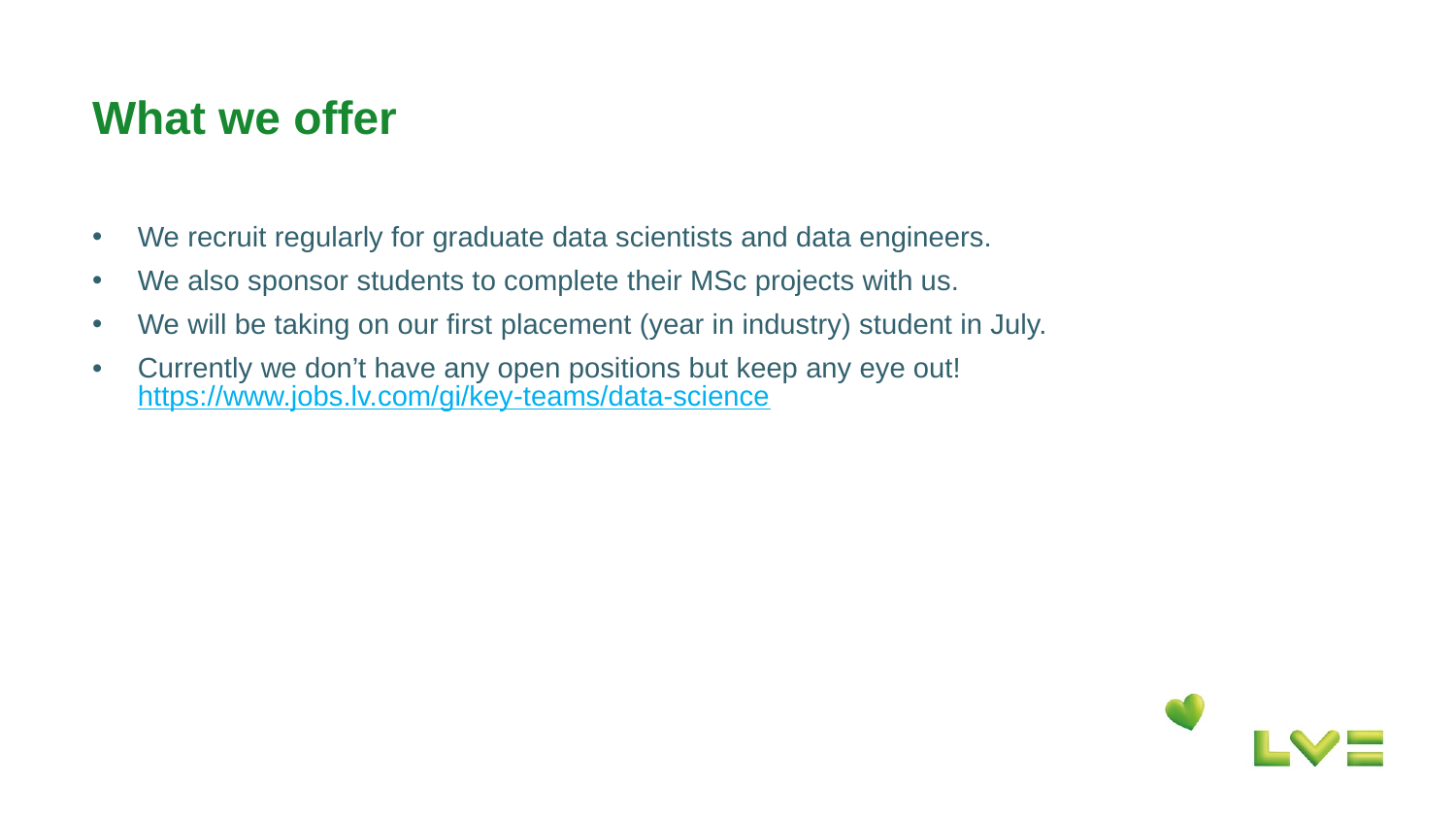

What we offer
We recruit regularly for graduate data scientists and data engineers.
We also sponsor students to complete their MSc projects with us.
We will be taking on our first placement (year in industry) student in July.
Currently we don’t have any open positions but keep any eye out! https://www.jobs.lv.com/gi/key-teams/data-science